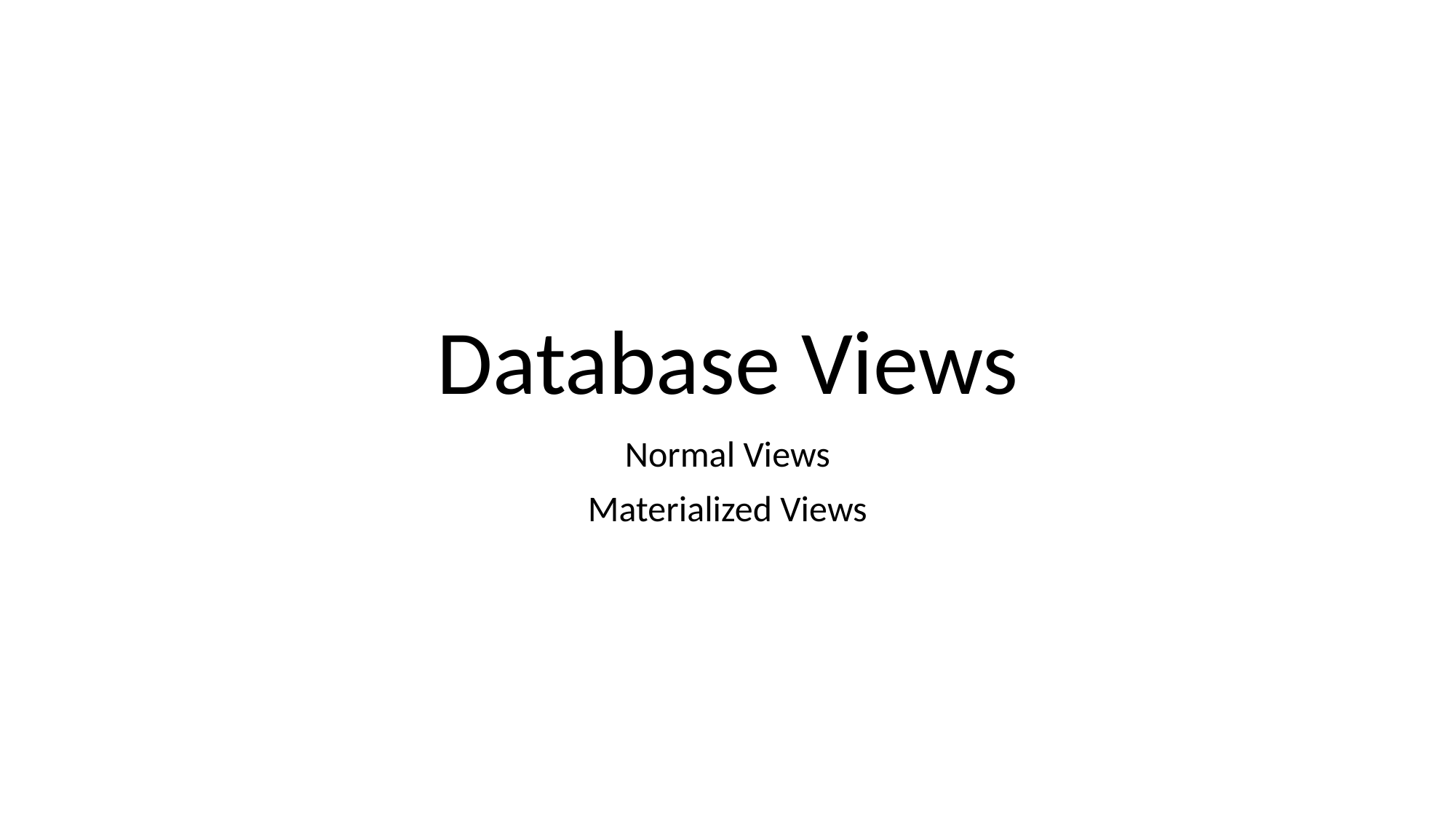

# Database Views
Normal Views
Materialized Views